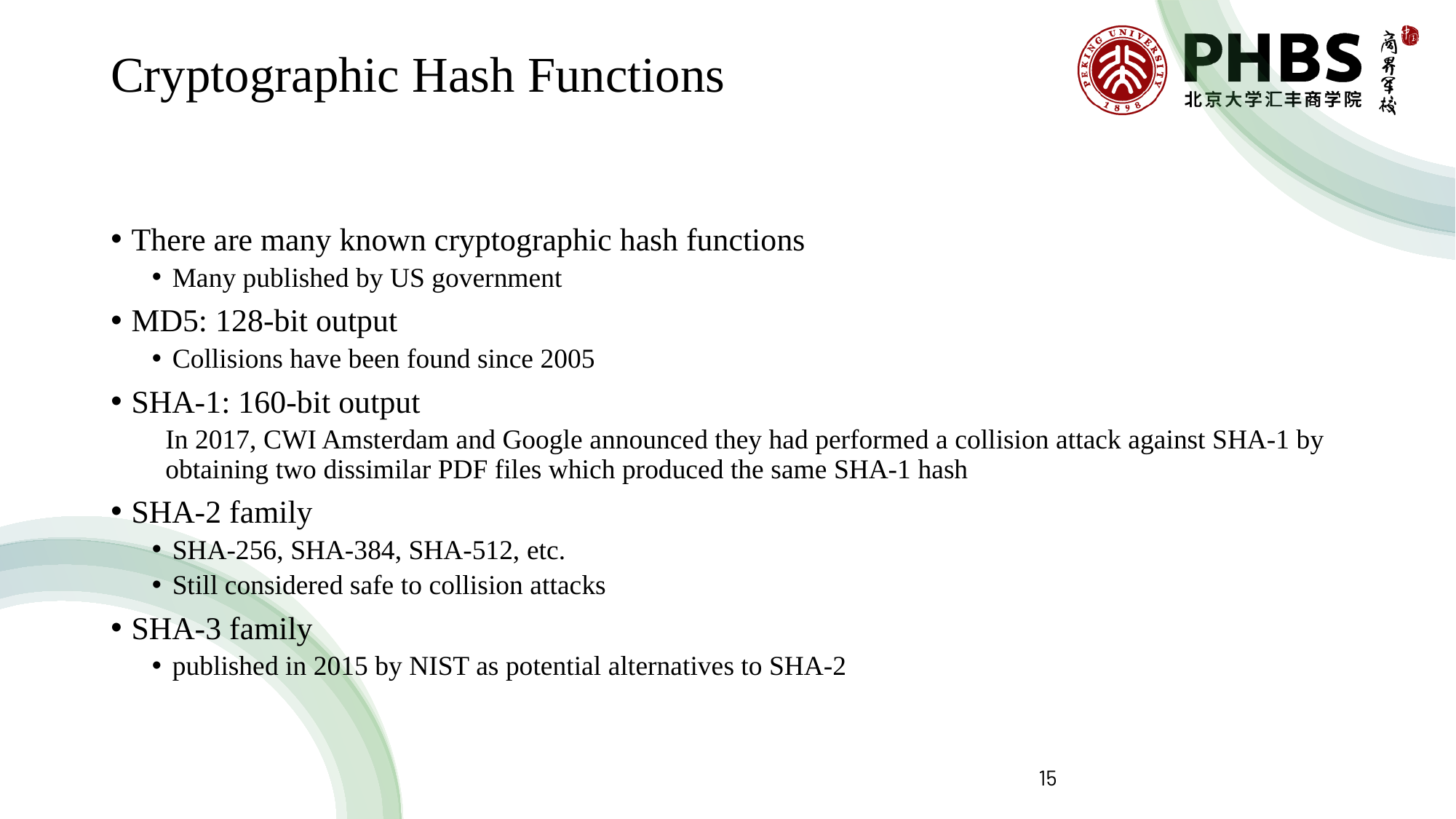

# Cryptographic Hash Functions
There are many known cryptographic hash functions
Many published by US government
MD5: 128-bit output
Collisions have been found since 2005
SHA-1: 160-bit output
In 2017, CWI Amsterdam and Google announced they had performed a collision attack against SHA-1 by obtaining two dissimilar PDF files which produced the same SHA-1 hash
SHA-2 family
SHA-256, SHA-384, SHA-512, etc.
Still considered safe to collision attacks
SHA-3 family
published in 2015 by NIST as potential alternatives to SHA-2

15